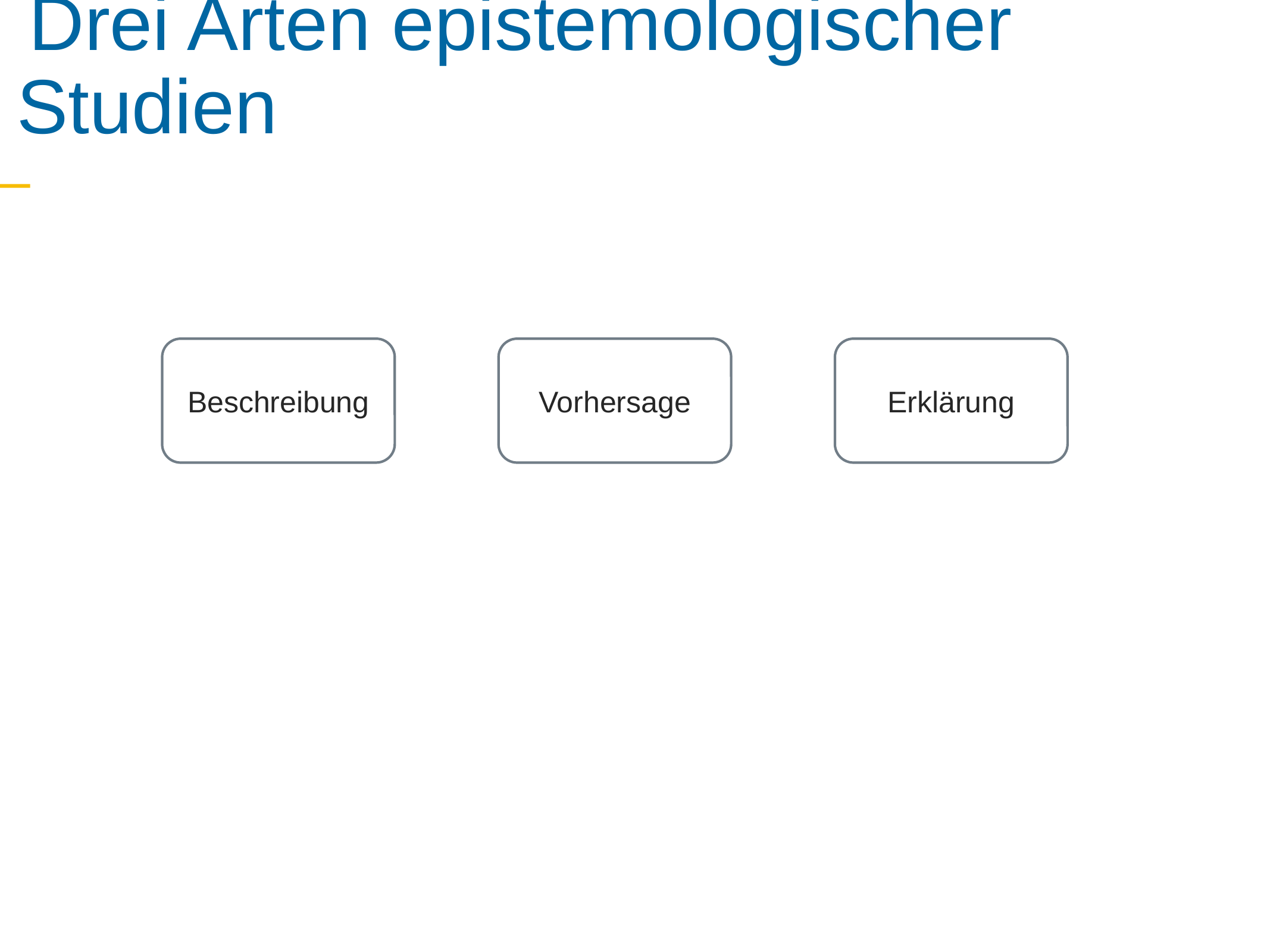

Drei Arten epistemologischer Studien
Beschreibung
Vorhersage
Erklärung
6